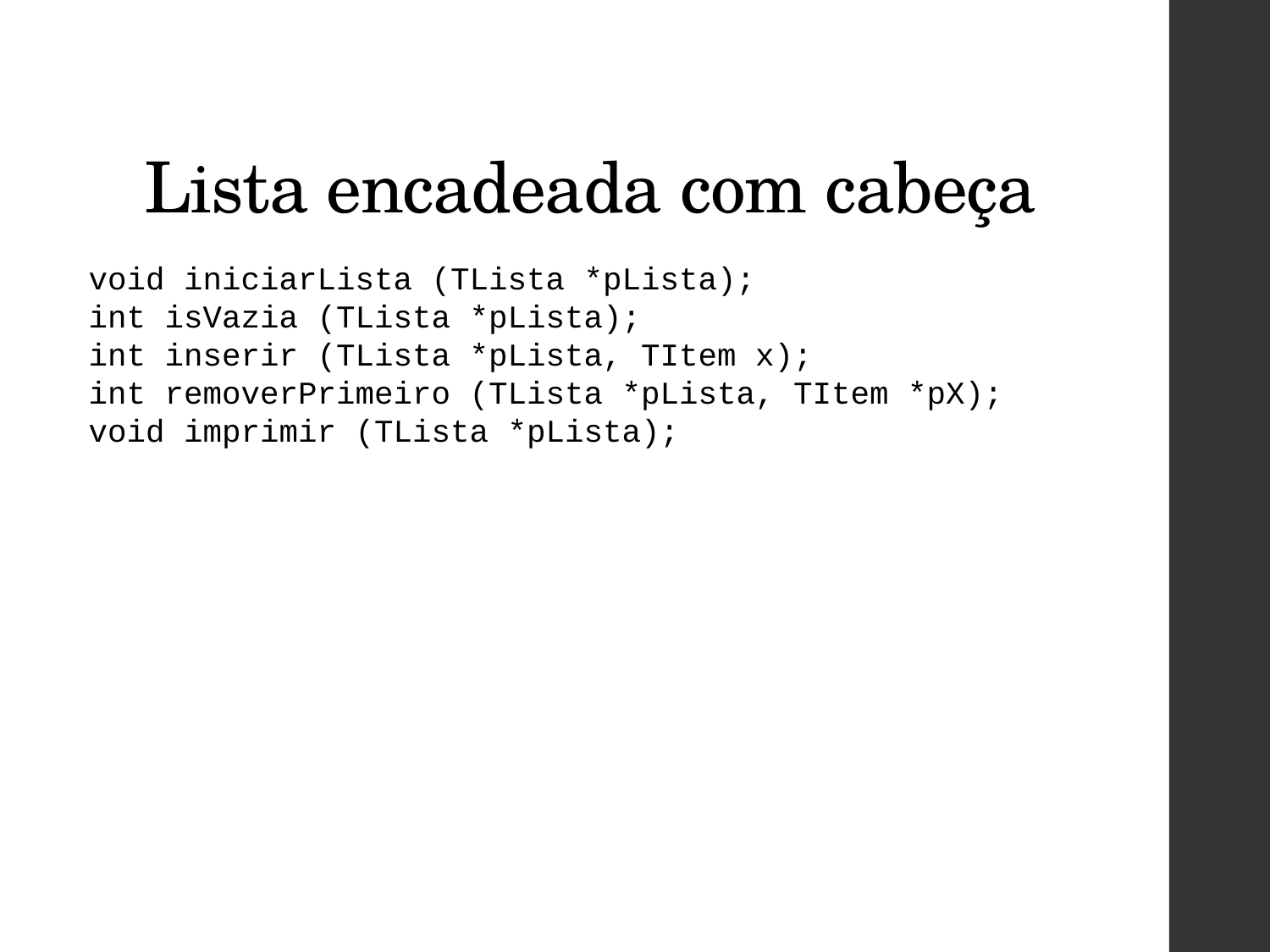

# Lista encadeada com cabeça
void iniciarLista (TLista *pLista);
int isVazia (TLista *pLista);
int inserir (TLista *pLista, TItem x);
int removerPrimeiro (TLista *pLista, TItem *pX);
void imprimir (TLista *pLista);